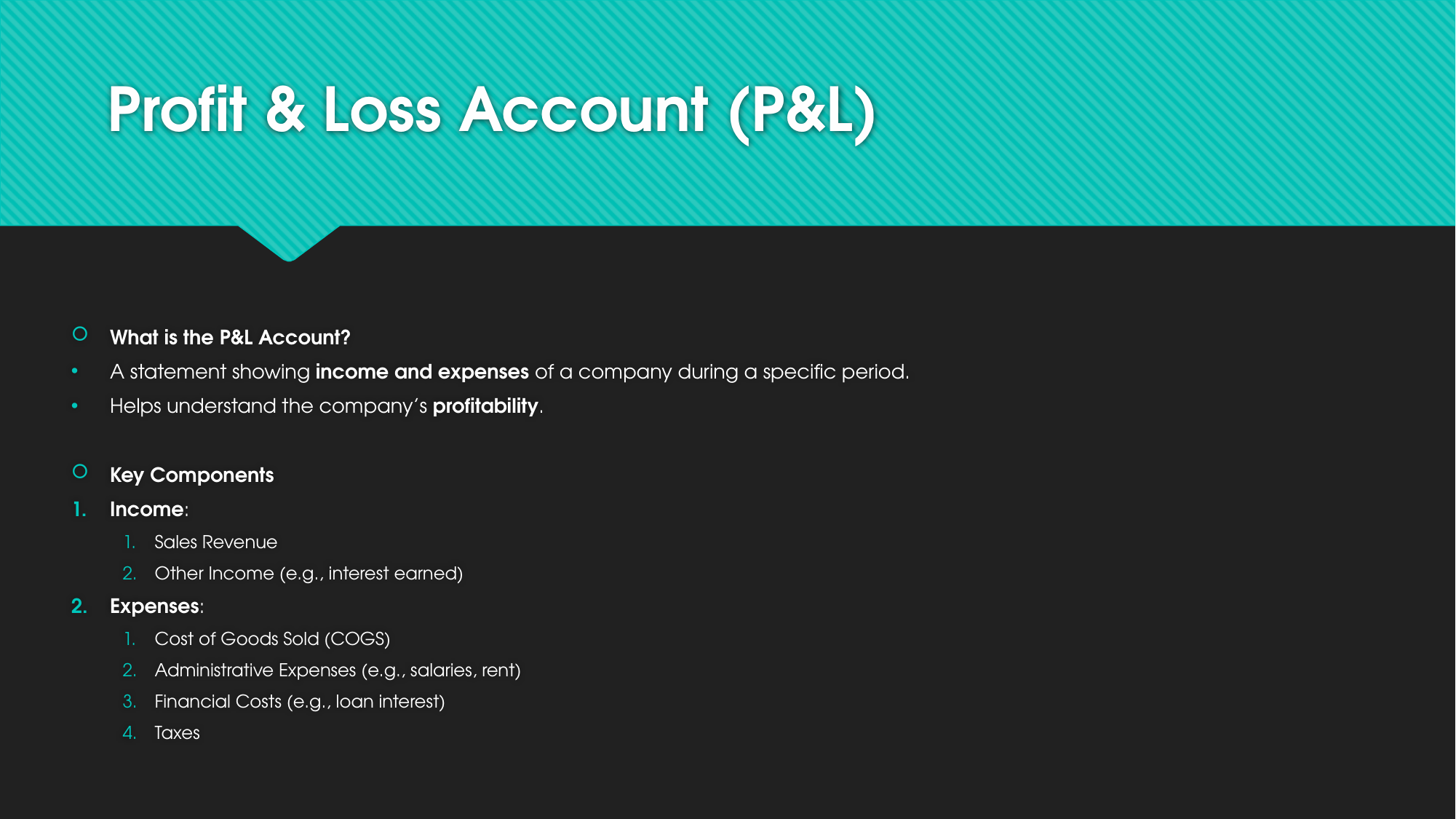

# Profit & Loss Account (P&L)
What is the P&L Account?
A statement showing income and expenses of a company during a specific period.
Helps understand the company’s profitability.

Key Components
Income:
Sales Revenue
Other Income (e.g., interest earned)
Expenses:
Cost of Goods Sold (COGS)
Administrative Expenses (e.g., salaries, rent)
Financial Costs (e.g., loan interest)
Taxes